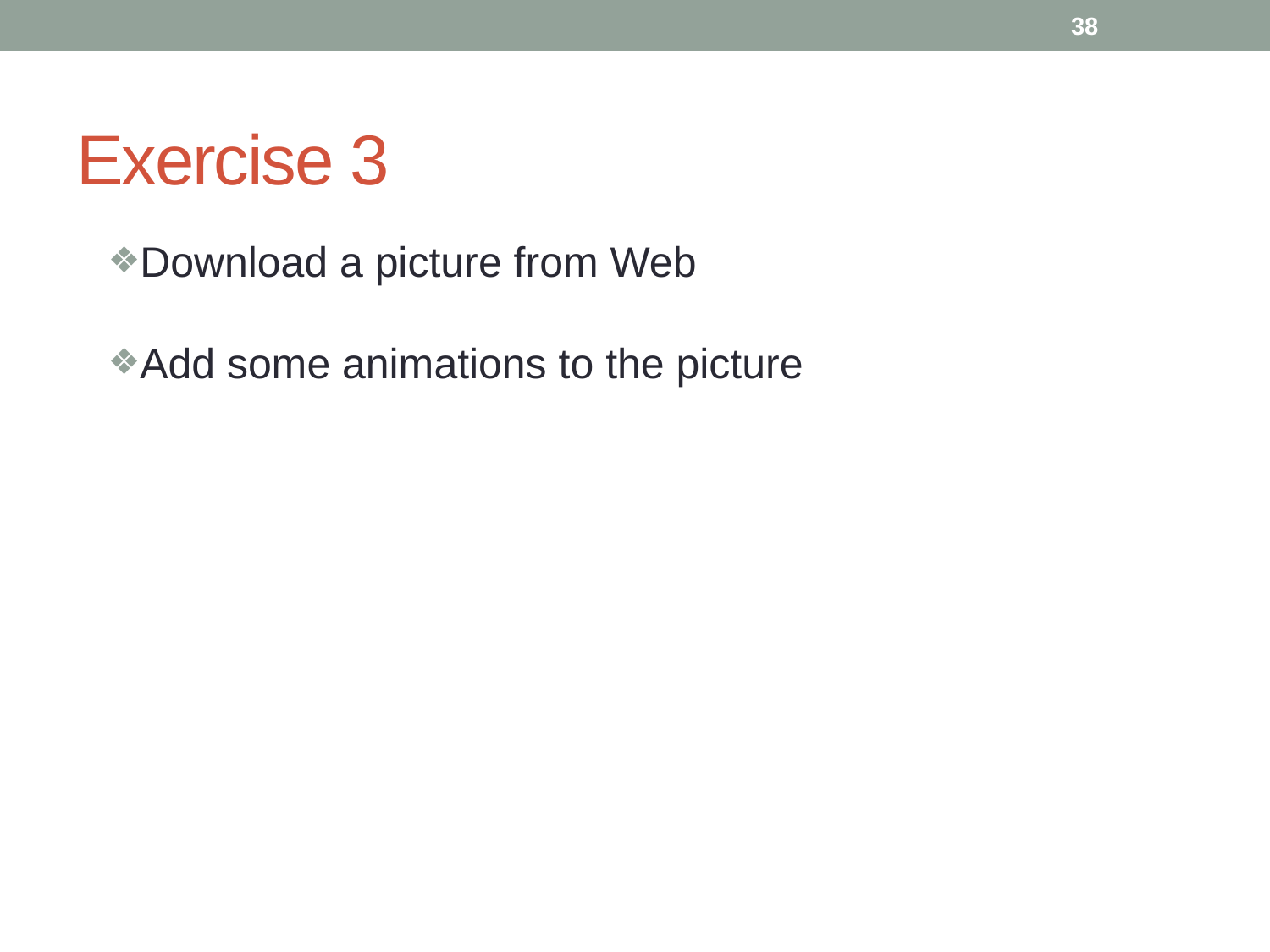

38
# Exercise 3
Download a picture from Web

Add some animations to the picture